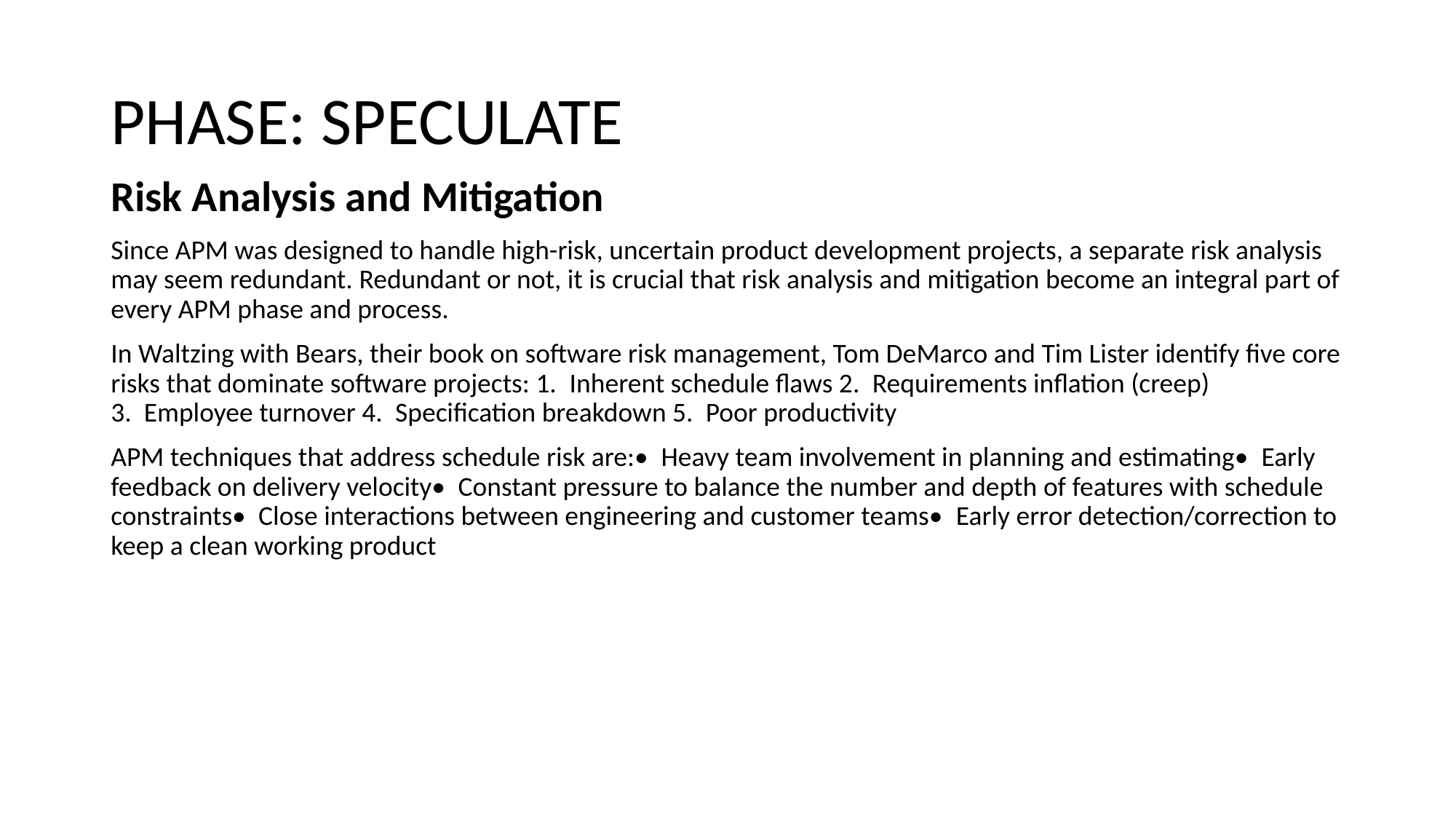

# PHASE: SPECULATE
Risk Analysis and Mitigation
Since APM was designed to handle high-risk, uncertain product development projects, a separate risk analysis may seem redundant. Redundant or not, it is crucial that risk analysis and mitigation become an integral part of every APM phase and process.
In Waltzing with Bears, their book on software risk management, Tom DeMarco and Tim Lister identify five core risks that dominate software projects: 1.  Inherent schedule flaws 2.  Requirements inflation (creep) 3.  Employee turnover 4.  Specification breakdown 5.  Poor productivity
APM techniques that address schedule risk are:•  Heavy team involvement in planning and estimating•  Early feedback on delivery velocity•  Constant pressure to balance the number and depth of features with schedule constraints•  Close interactions between engineering and customer teams•  Early error detection/correction to keep a clean working product